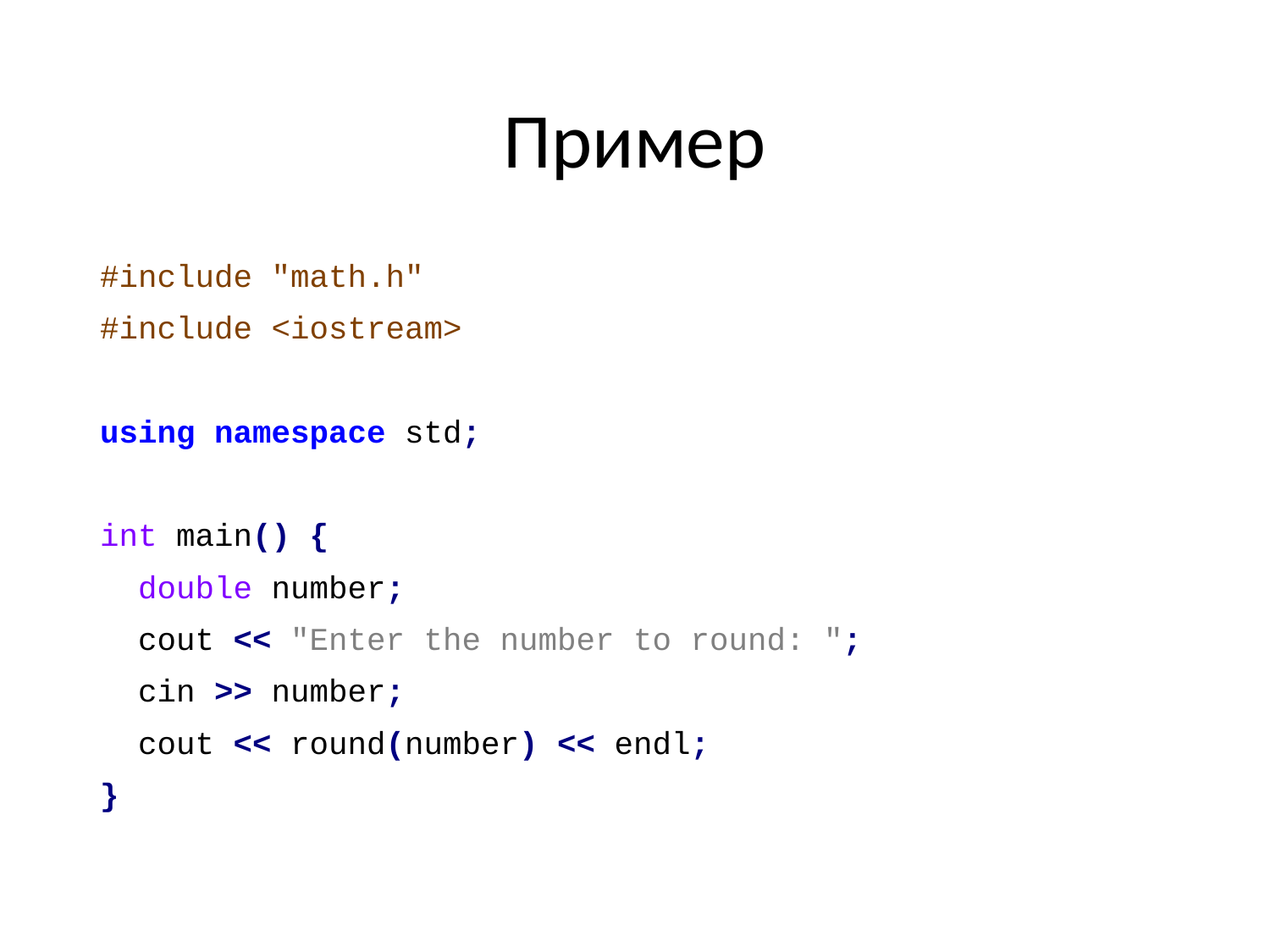

# Пример
#include "math.h"
#include <iostream>

using namespace std;

int main() {
  double number;
  cout << "Enter the number to round: ";
  cin >> number;
  cout << round(number) << endl;
}